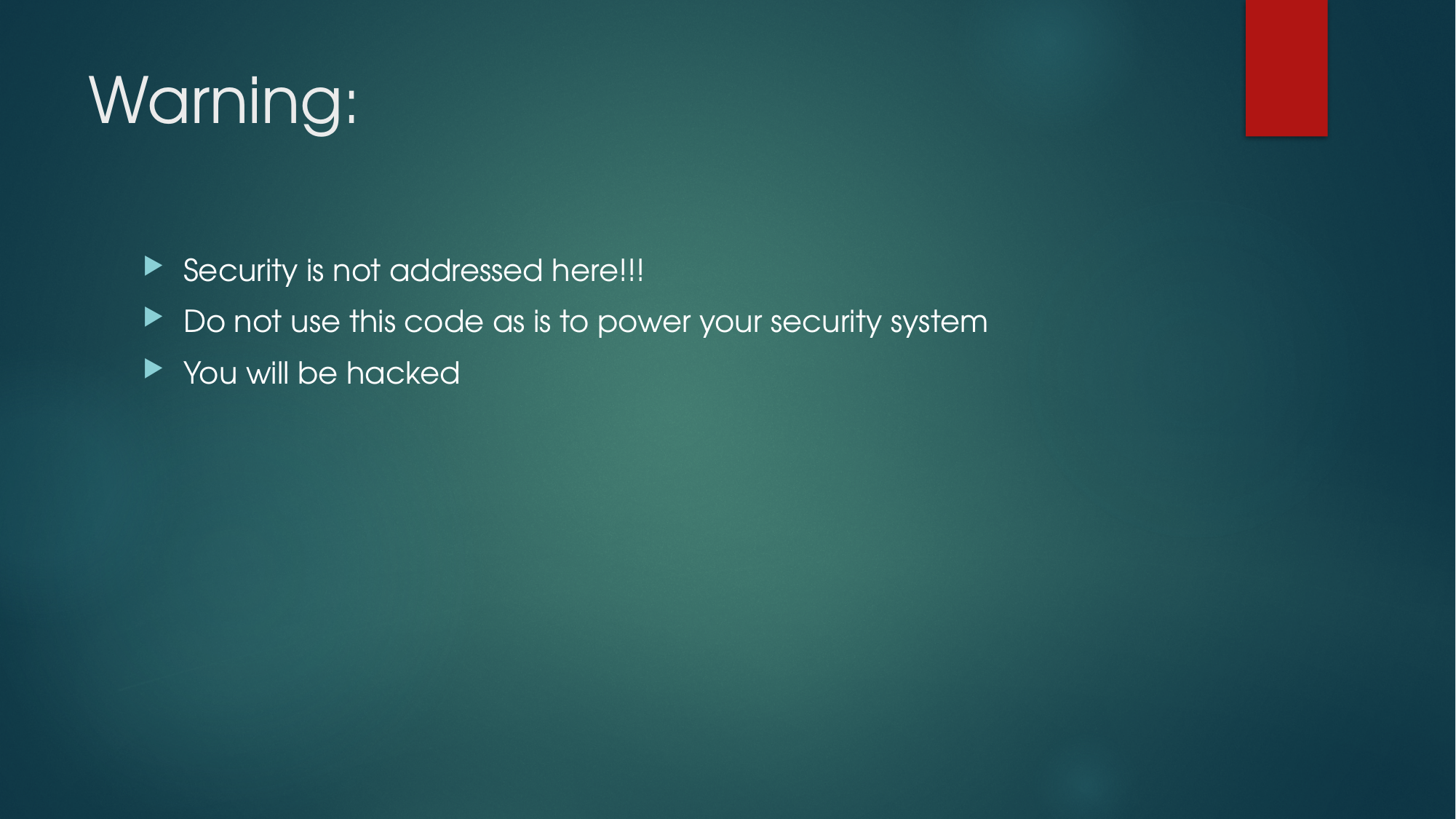

# Warning:
Security is not addressed here!!!
Do not use this code as is to power your security system
You will be hacked